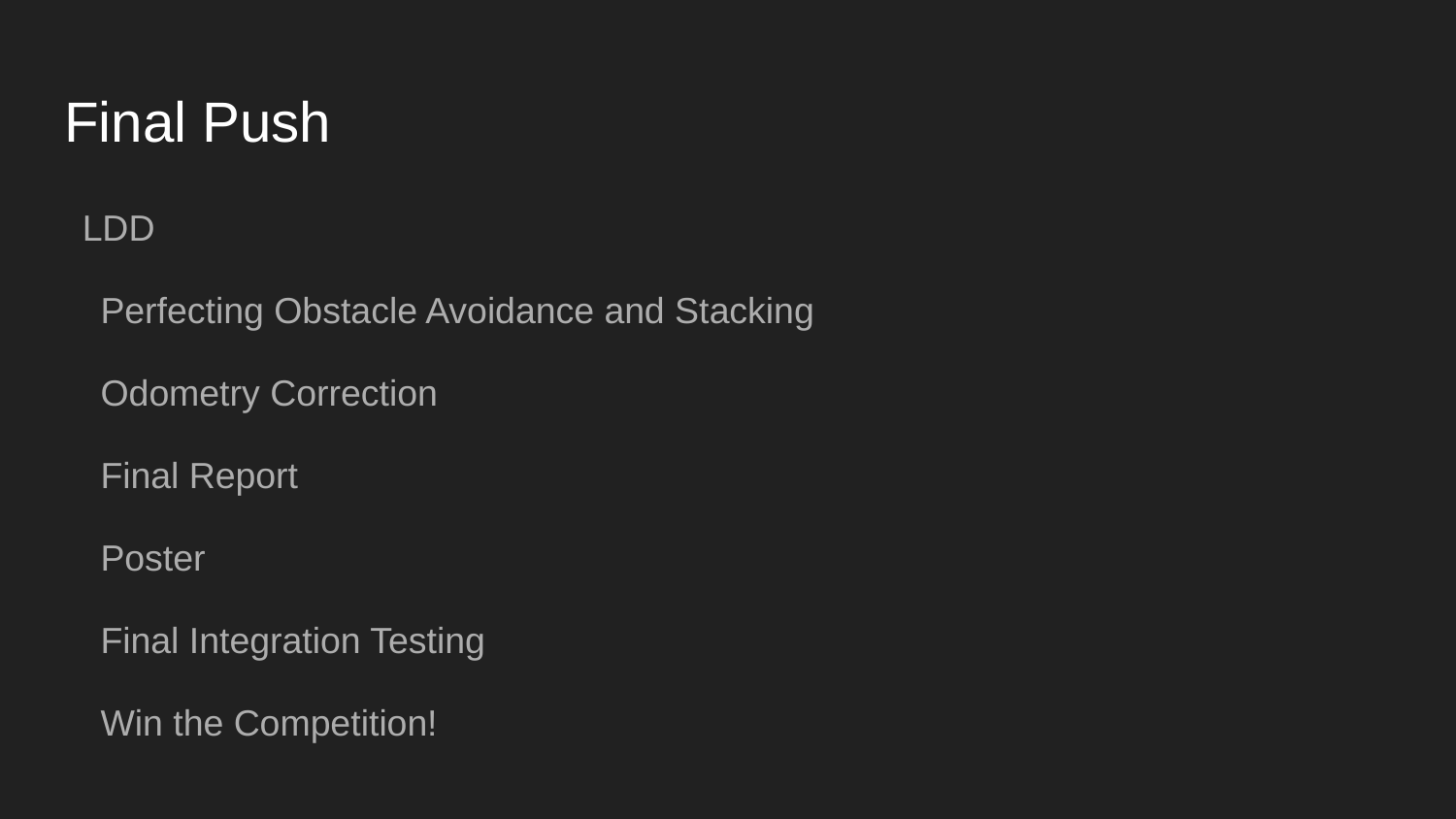

# Final Push
LDD
Perfecting Obstacle Avoidance and Stacking
Odometry Correction
Final Report
Poster
Final Integration Testing
Win the Competition!